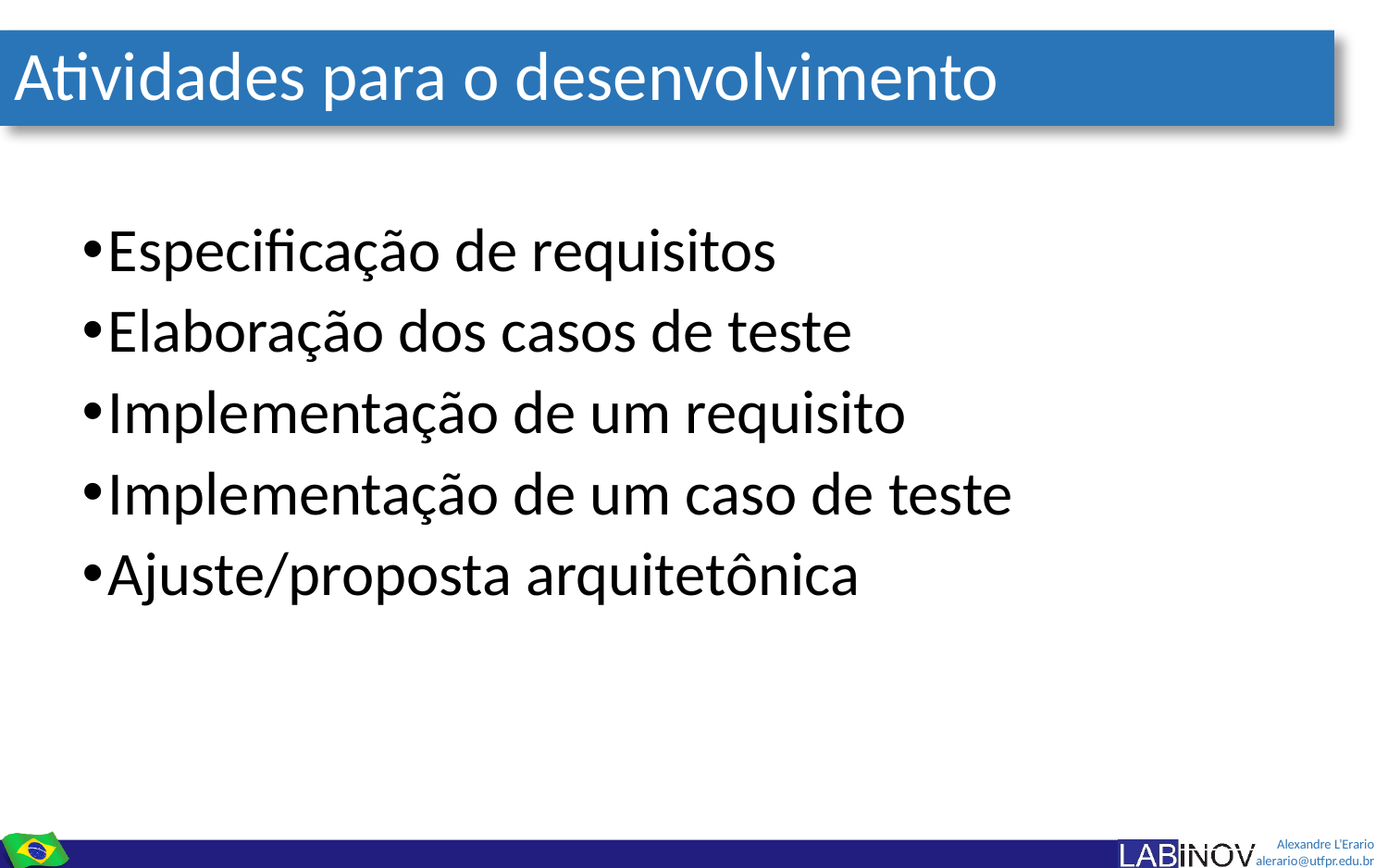

# Atividades para o desenvolvimento
Especificação de requisitos
Elaboração dos casos de teste
Implementação de um requisito
Implementação de um caso de teste
Ajuste/proposta arquitetônica